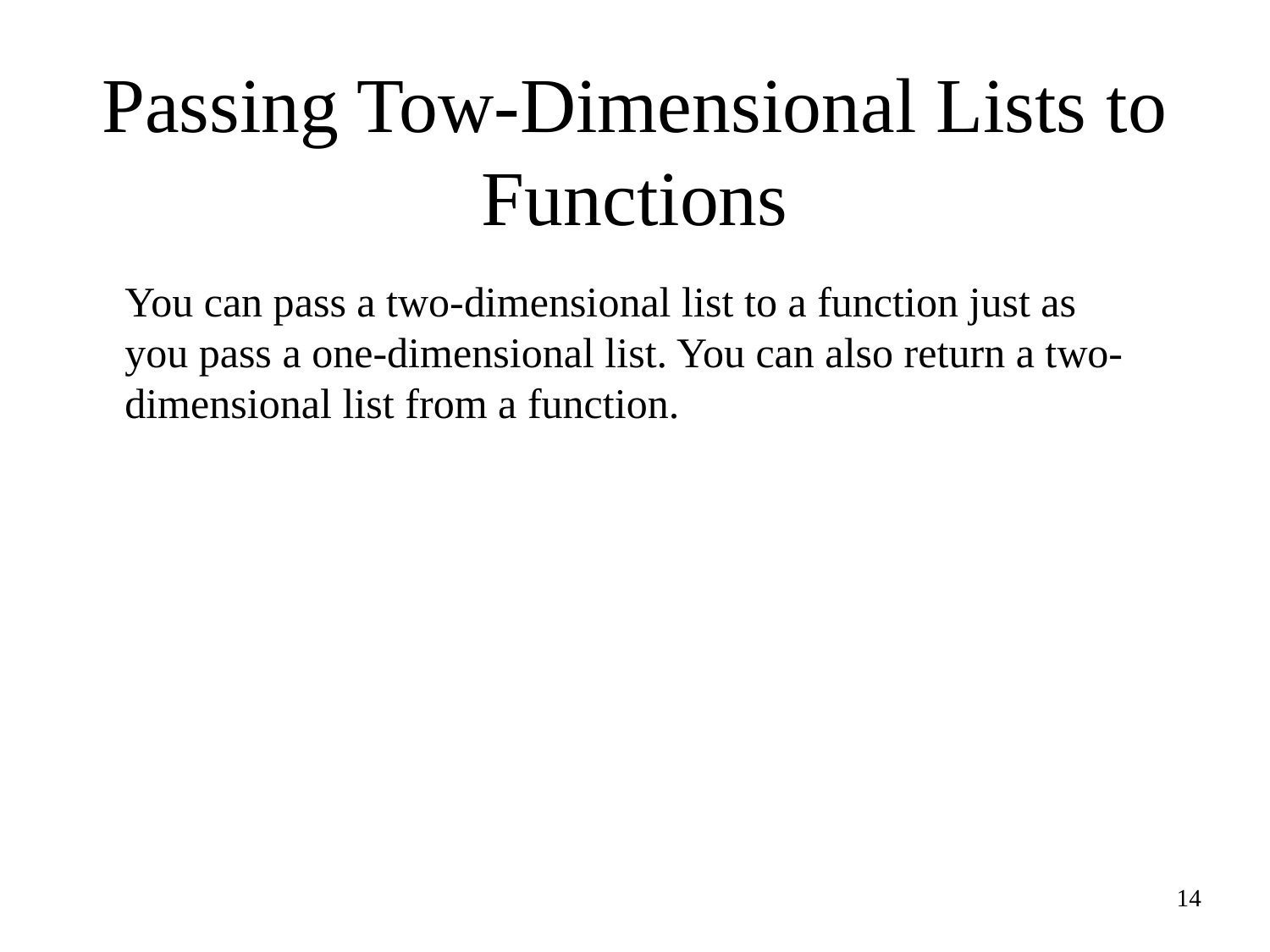

# Passing Tow-Dimensional Lists to Functions
You can pass a two-dimensional list to a function just as you pass a one-dimensional list. You can also return a two-dimensional list from a function.

14